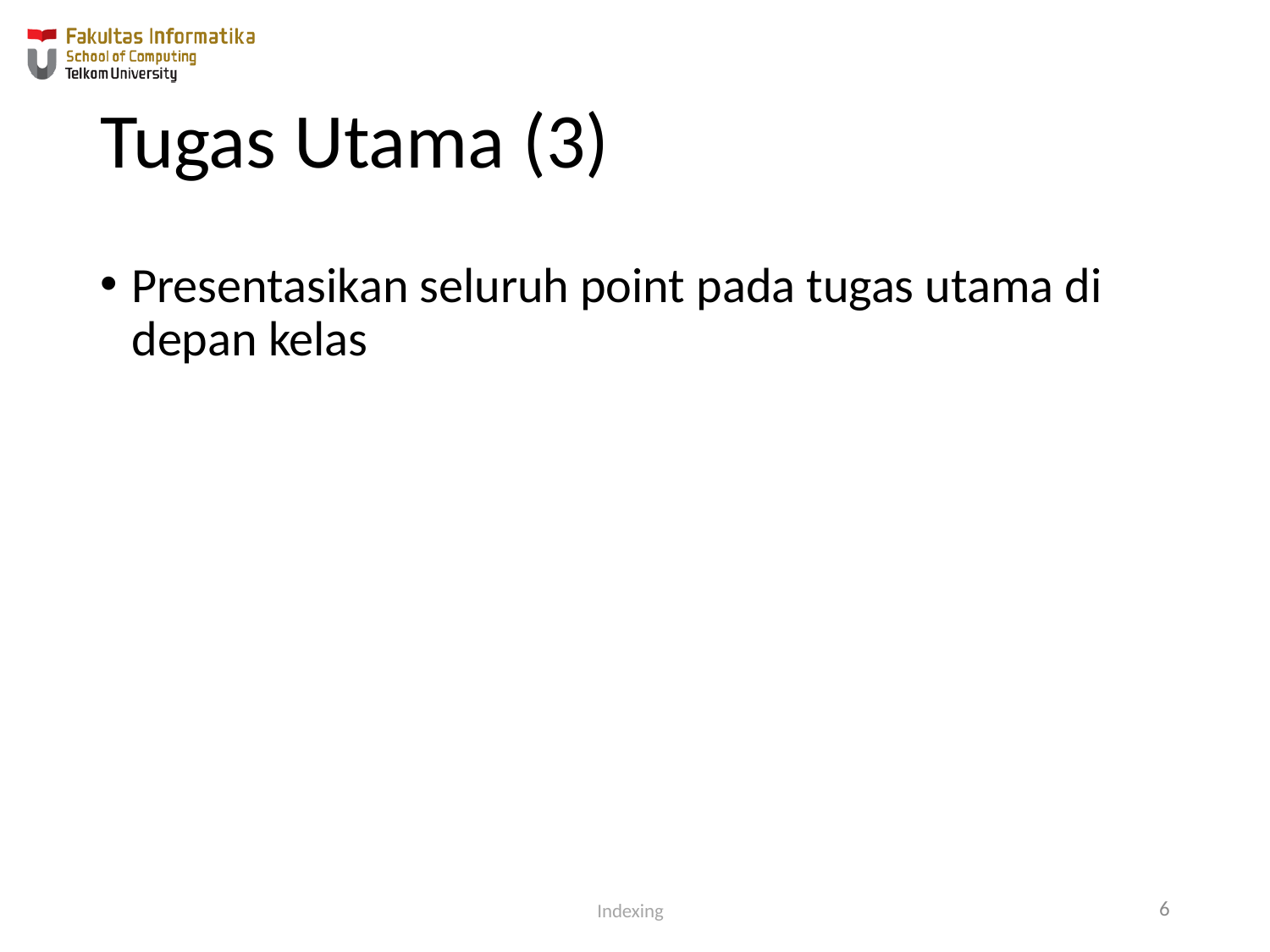

# Tugas Utama (3)
Presentasikan seluruh point pada tugas utama di depan kelas

6